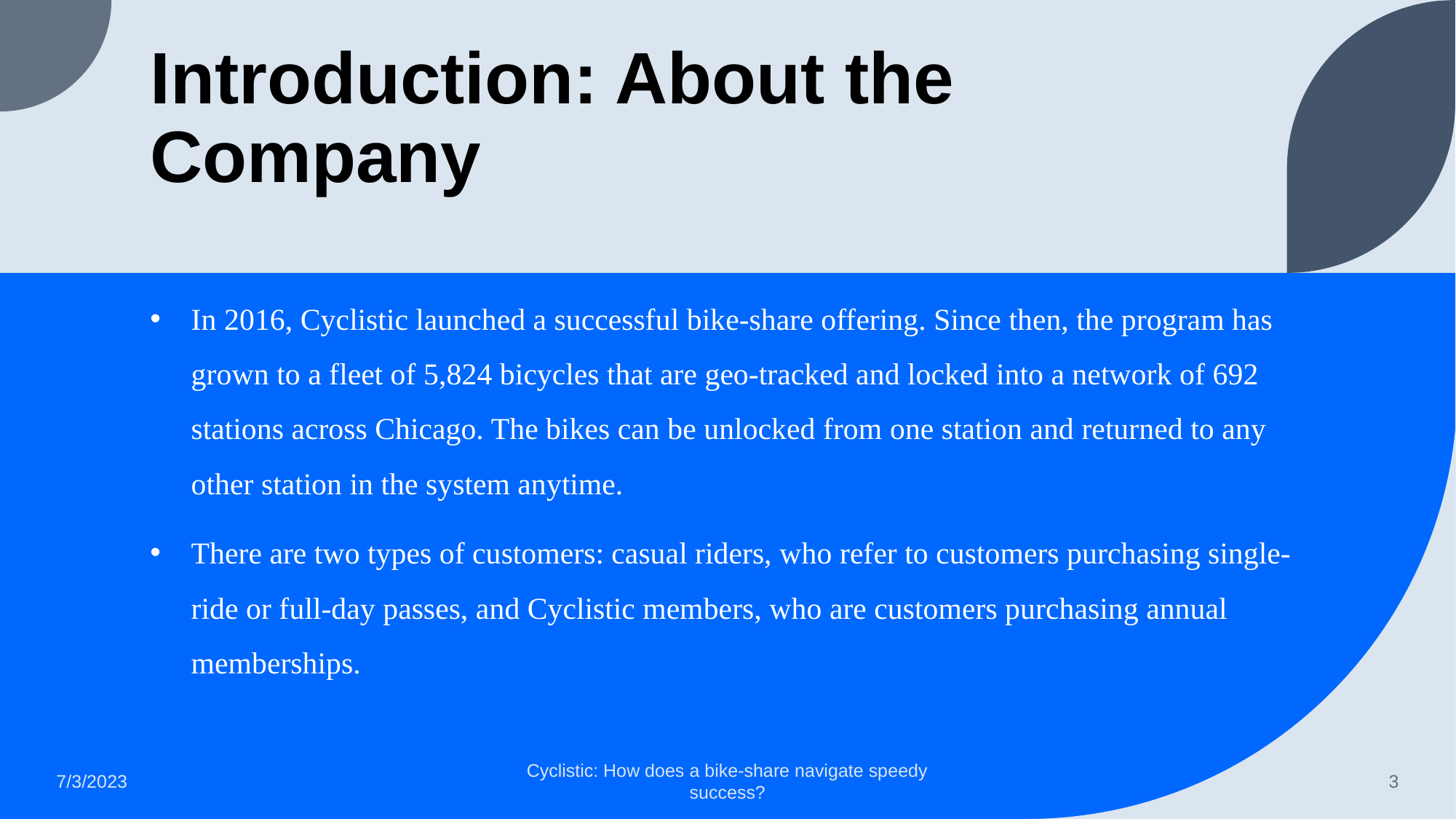

# Introduction: About the Company
In 2016, Cyclistic launched a successful bike-share offering. Since then, the program has grown to a fleet of 5,824 bicycles that are geo-tracked and locked into a network of 692 stations across Chicago. The bikes can be unlocked from one station and returned to any other station in the system anytime.
There are two types of customers: casual riders, who refer to customers purchasing single-ride or full-day passes, and Cyclistic members, who are customers purchasing annual memberships.
7/3/2023
Cyclistic: How does a bike-share navigate speedy success?
3